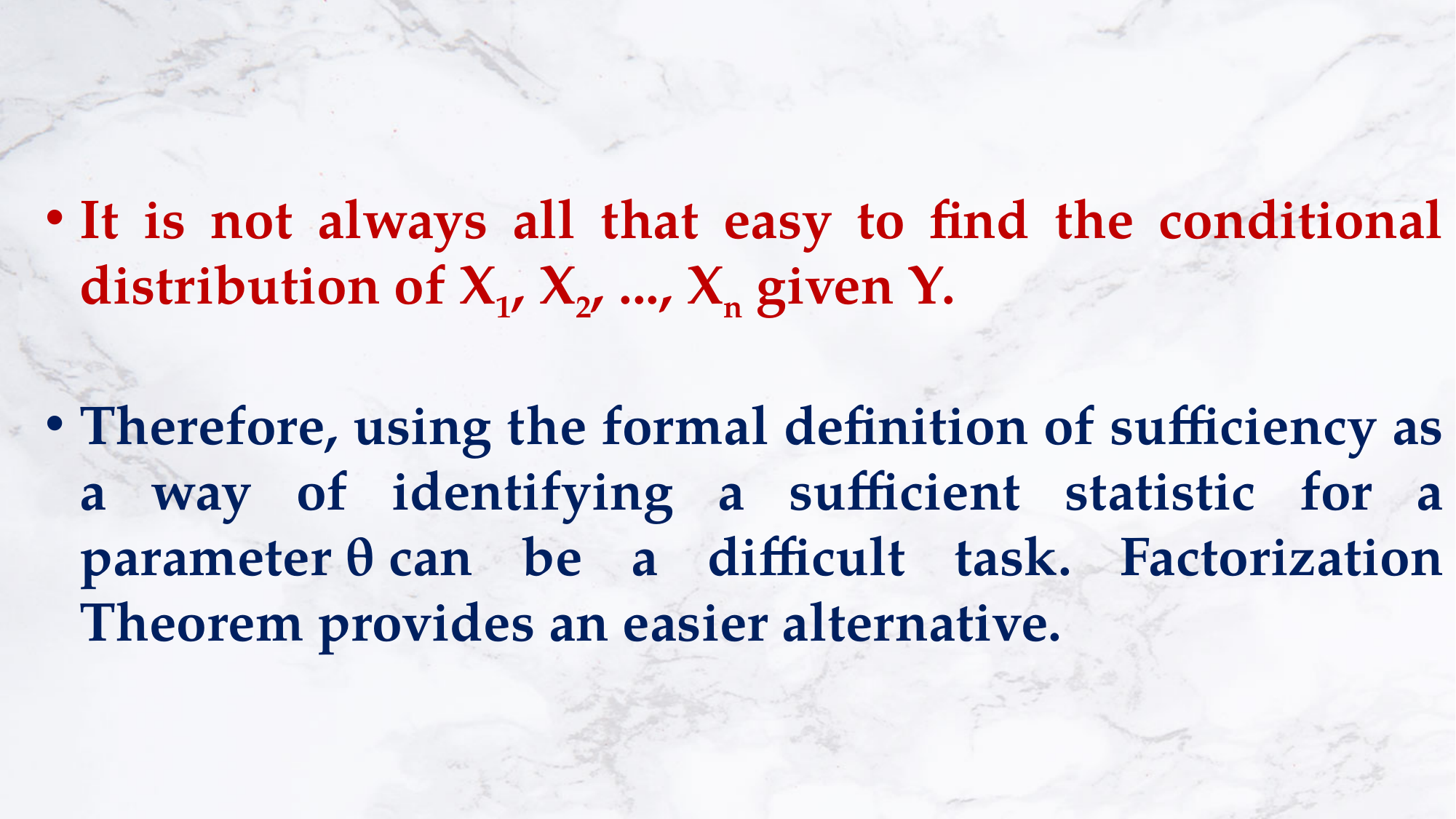

It is not always all that easy to find the conditional distribution of X1, X2, ..., Xn given Y.

Therefore, using the formal definition of sufficiency as a way of identifying a sufficient statistic for a parameter θ can be a difficult task. Factorization Theorem provides an easier alternative.